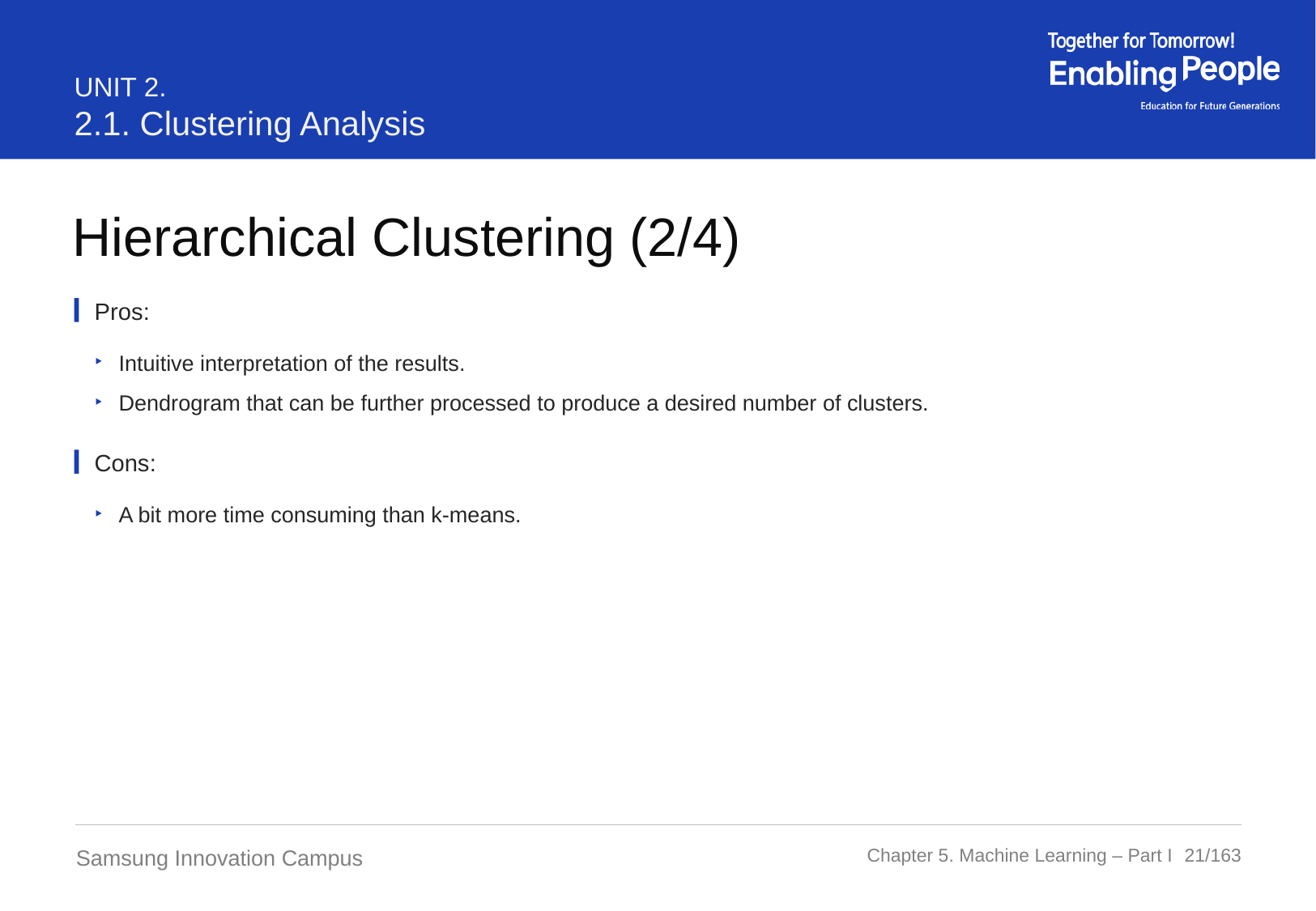

UNIT 2.
2.1. Clustering Analysis
Hierarchical Clustering (2/4)
Pros:

Intuitive interpretation of the results.
Dendrogram that can be further processed to produce a desired number of clusters.
Cons:

A bit more time consuming than k-means.